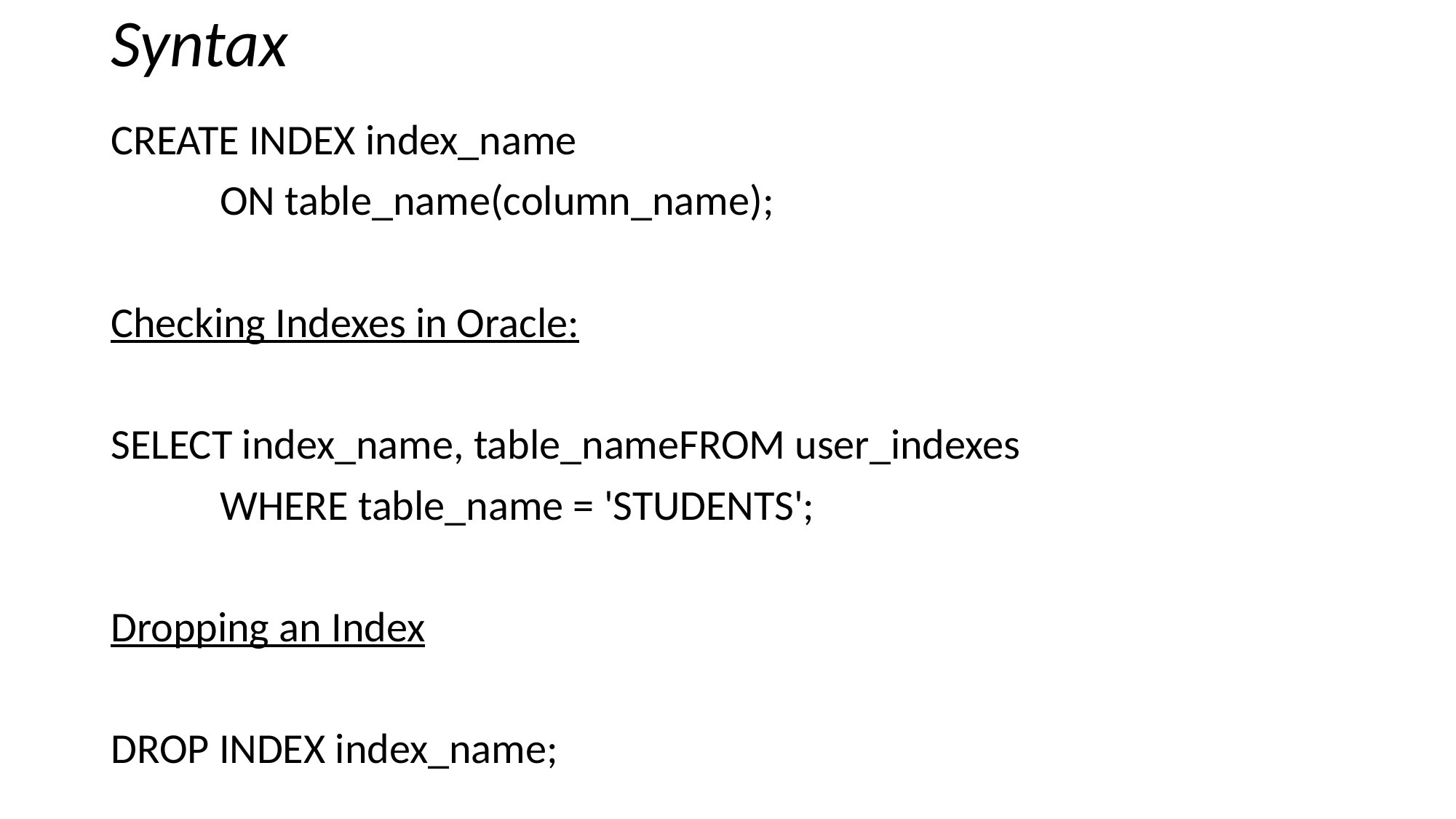

# Syntax
CREATE INDEX index_name
 	ON table_name(column_name);

Checking Indexes in Oracle:

SELECT index_name, table_nameFROM user_indexes
	WHERE table_name = 'STUDENTS';

Dropping an Index

DROP INDEX index_name;